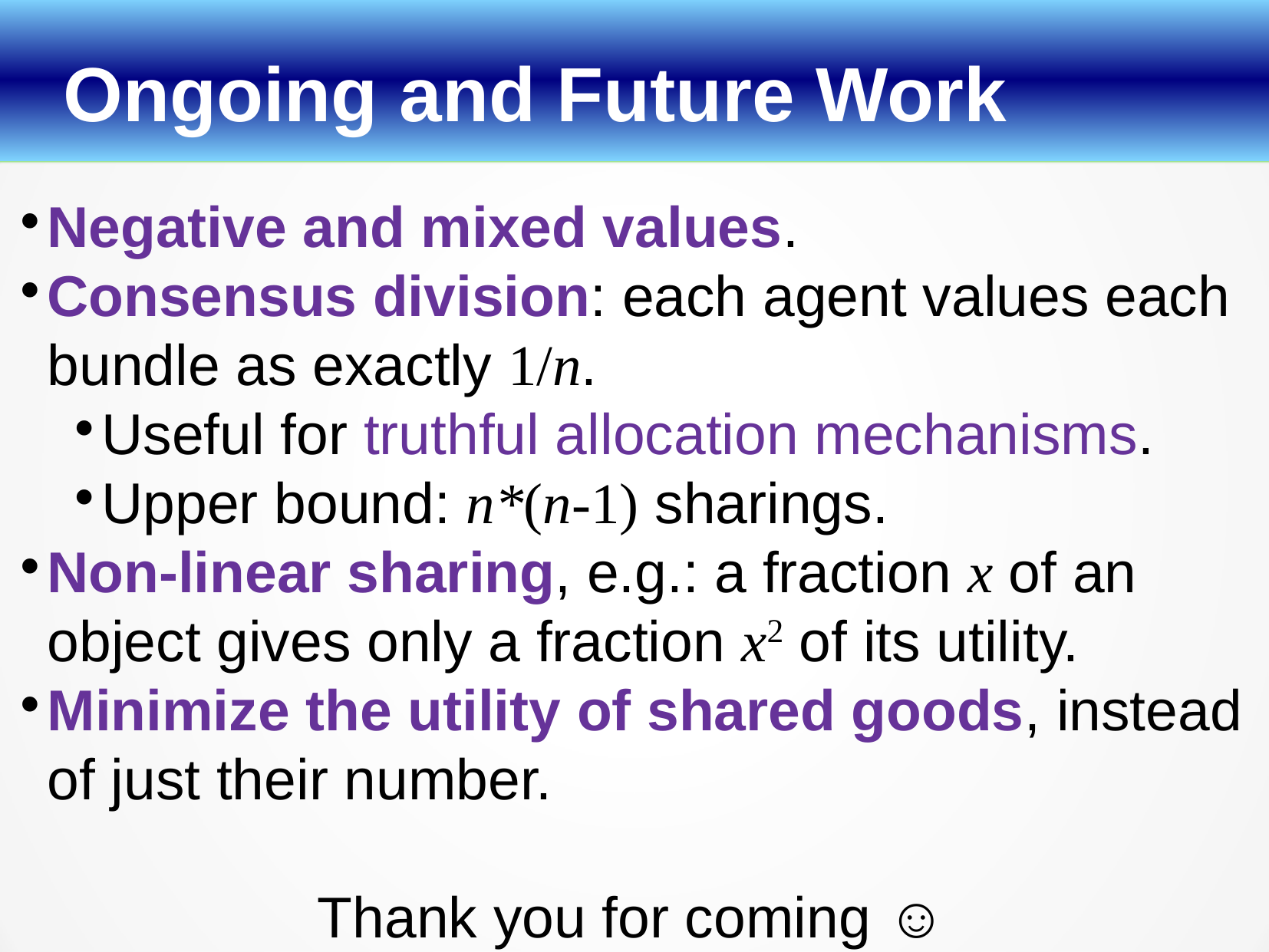

Ongoing and Future Work
Negative and mixed values.
Consensus division: each agent values each bundle as exactly 1/n.
Useful for truthful allocation mechanisms.
Upper bound: n*(n-1) sharings.
Non-linear sharing, e.g.: a fraction x of an object gives only a fraction x2 of its utility.
Minimize the utility of shared goods, instead of just their number.

Thank you for coming ☺